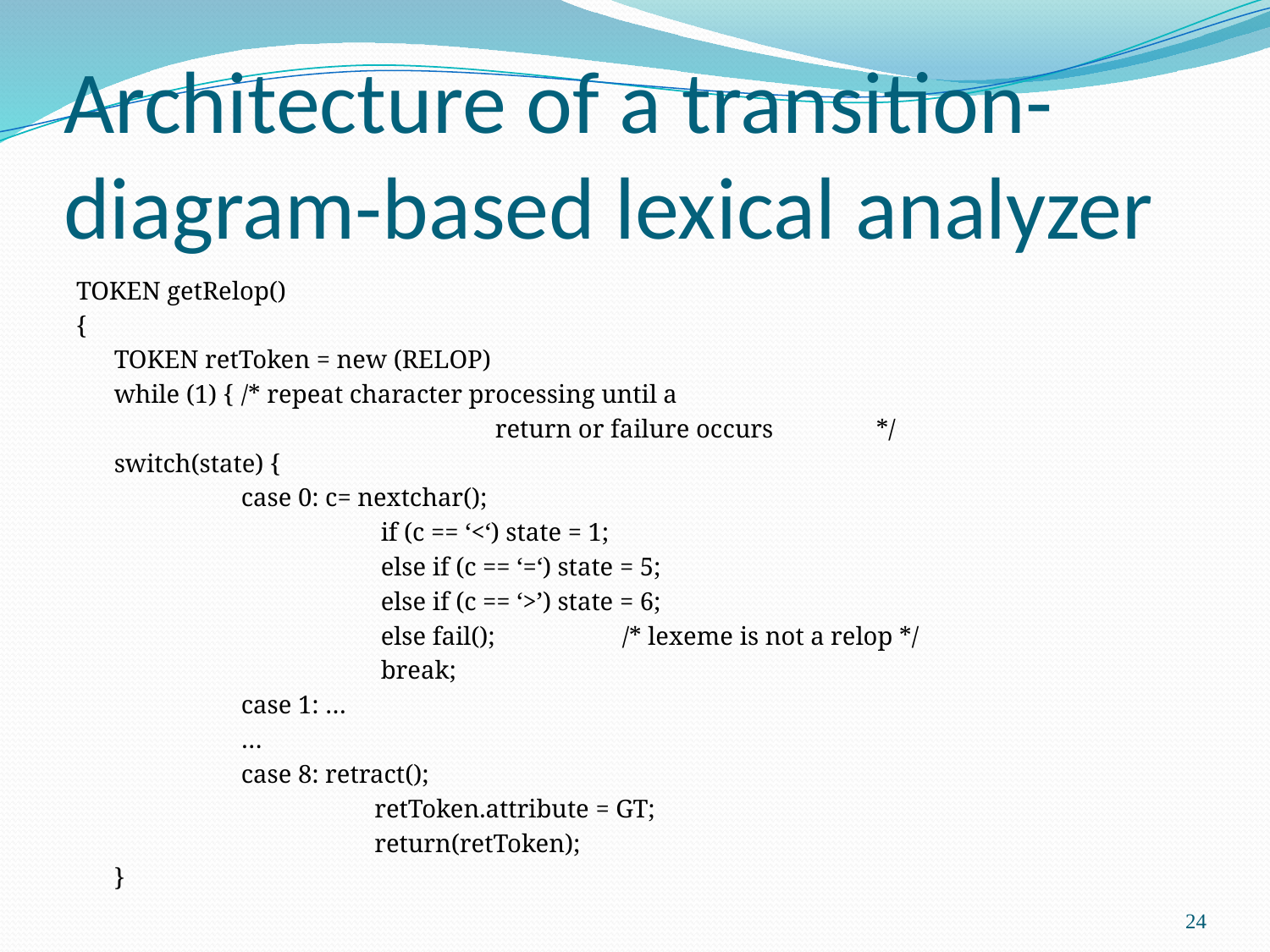

# Architecture of a transition-diagram-based lexical analyzer
TOKEN getRelop()
{
	TOKEN retToken = new (RELOP)
	while (1) {	/* repeat character processing until a
				return or failure occurs	*/
	switch(state) {
		case 0: c= nextchar();
			  if (c == ‘<‘) state = 1;
			  else if (c == ‘=‘) state = 5;
			  else if (c == ‘>’) state = 6;
			  else fail();	/* lexeme is not a relop */
			  break;
		case 1: …
		…
		case 8: retract();
			 retToken.attribute = GT;
			 return(retToken);
	}
24